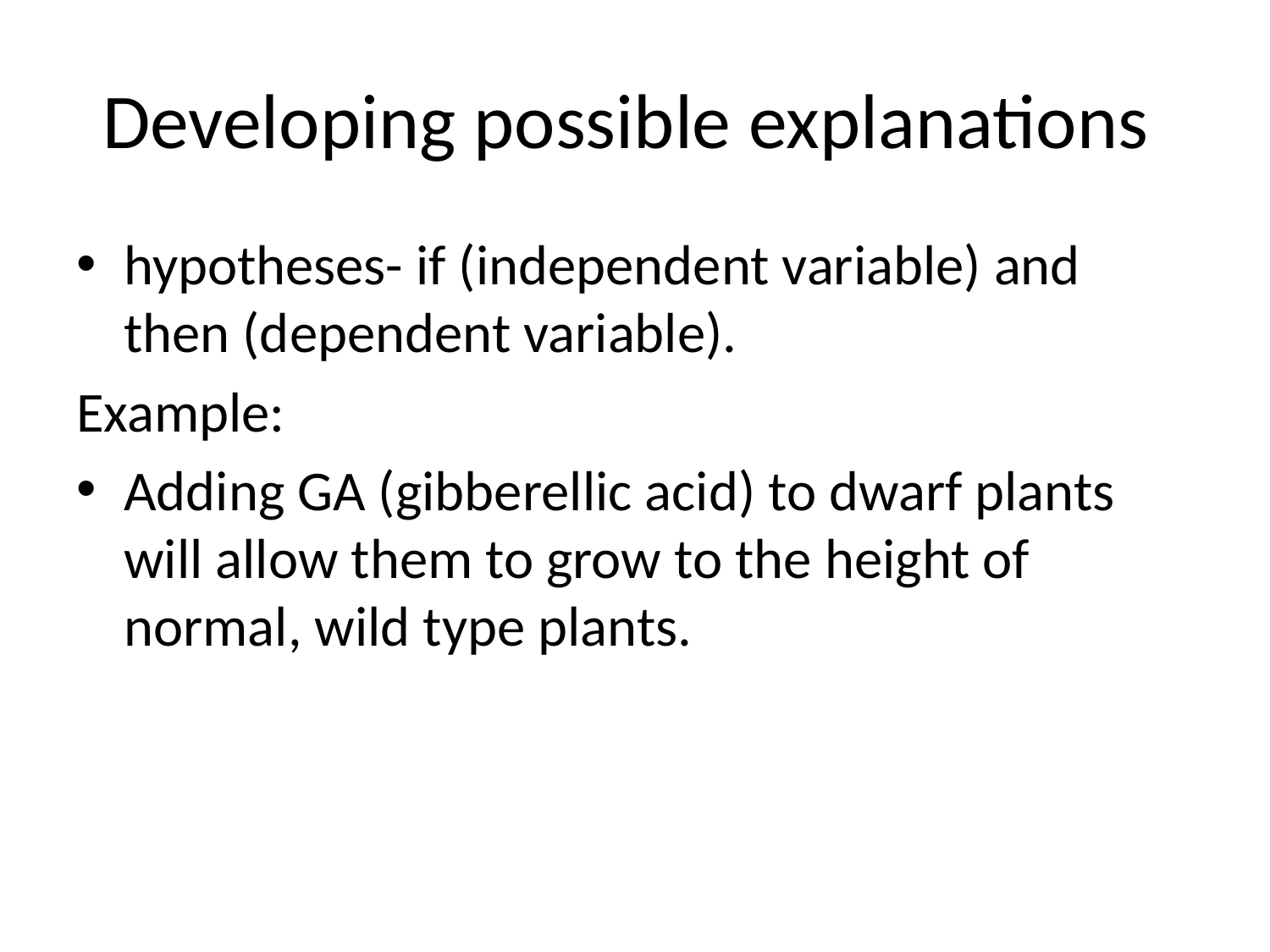

# Developing possible explanations
hypotheses- if (independent variable) and then (dependent variable).
Example:
Adding GA (gibberellic acid) to dwarf plants will allow them to grow to the height of normal, wild type plants.